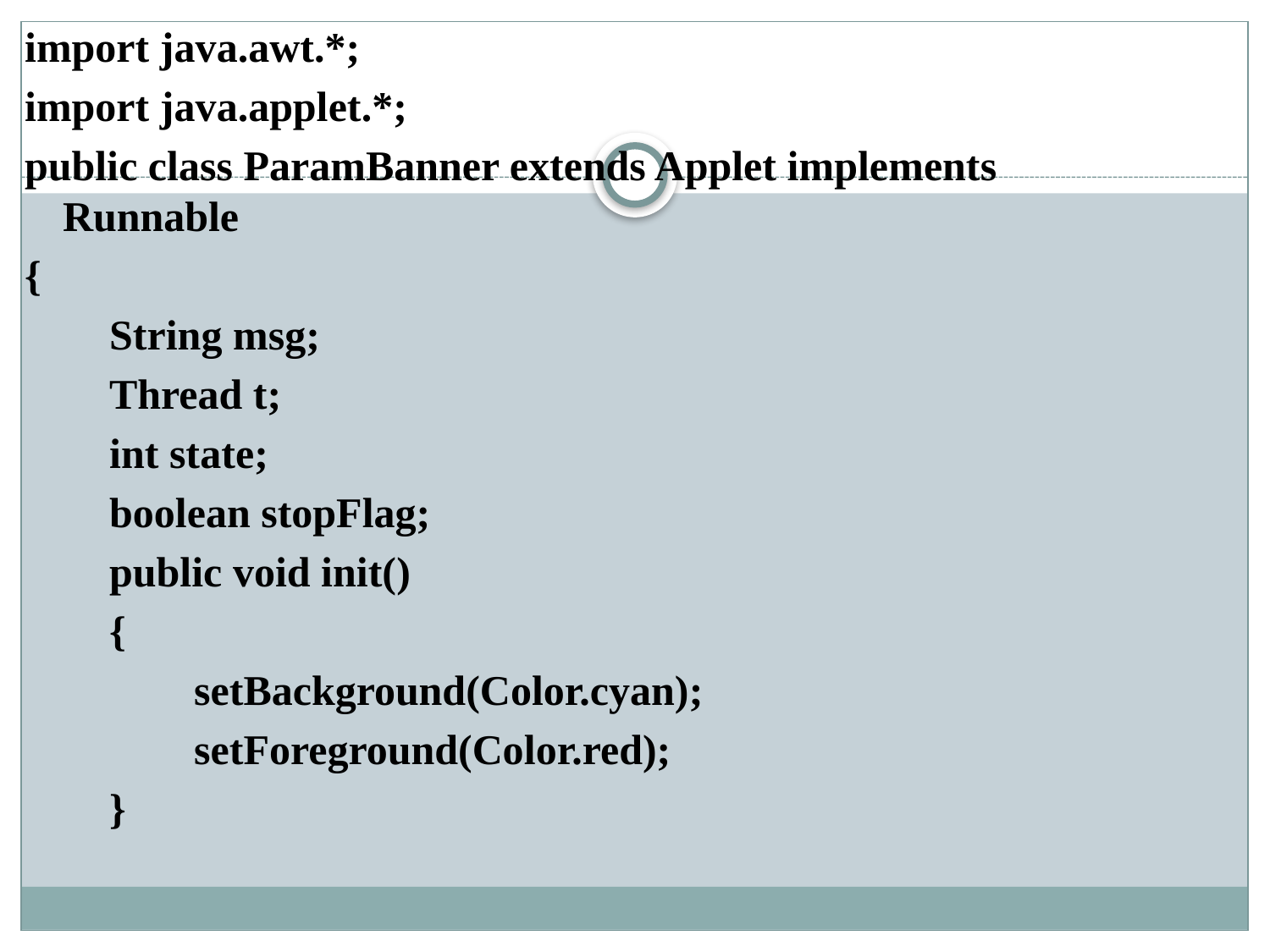

import java.awt.*;
import java.applet.*;
public class ParamBanner extends Applet implements Runnable
{
        String msg;
        Thread t;
        int state;
        boolean stopFlag;
        public void init()
        {
                setBackground(Color.cyan);
                setForeground(Color.red);
        }